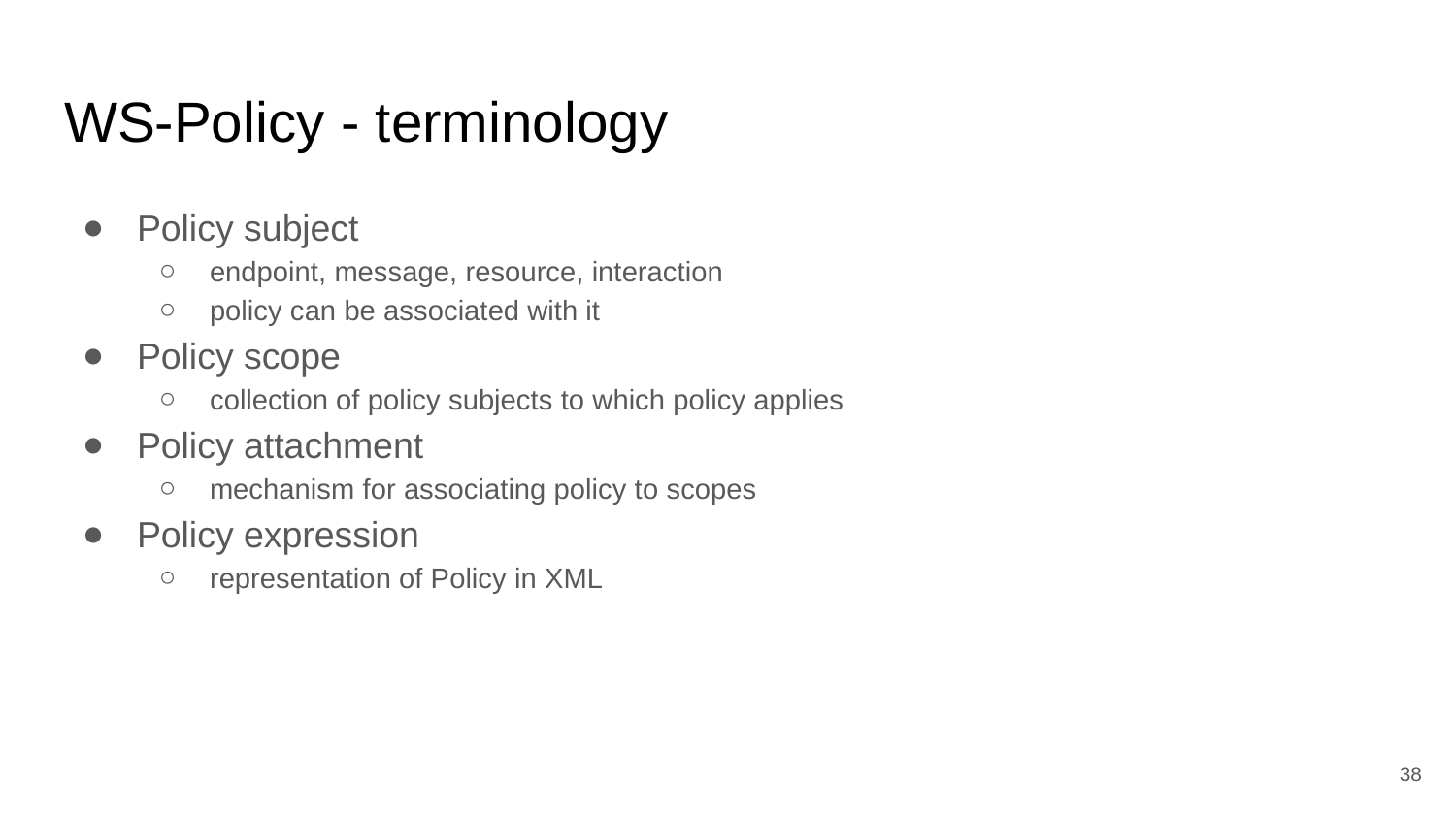

# WS-Policy - terminology
Policy subject
endpoint, message, resource, interaction
policy can be associated with it
Policy scope
collection of policy subjects to which policy applies
Policy attachment
mechanism for associating policy to scopes
Policy expression
representation of Policy in XML
38